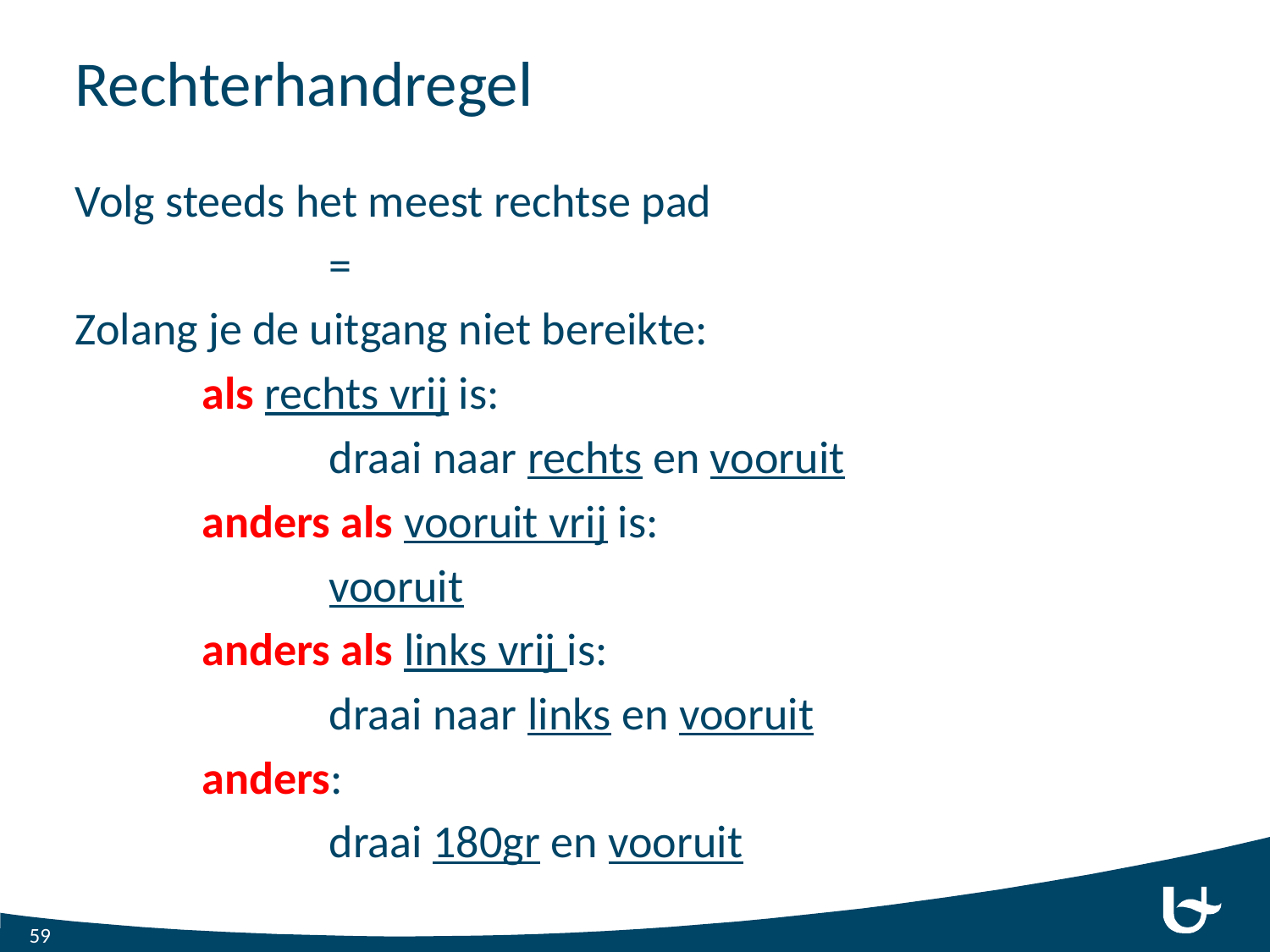

# Rechterhandregel
Volg steeds het meest rechtse pad
		=
Zolang je de uitgang niet bereikte:
	als rechts vrij is:
		draai naar rechts en vooruit
	anders als vooruit vrij is:
		vooruit
	anders als links vrij is:
		draai naar links en vooruit
	anders:
		draai 180gr en vooruit
59